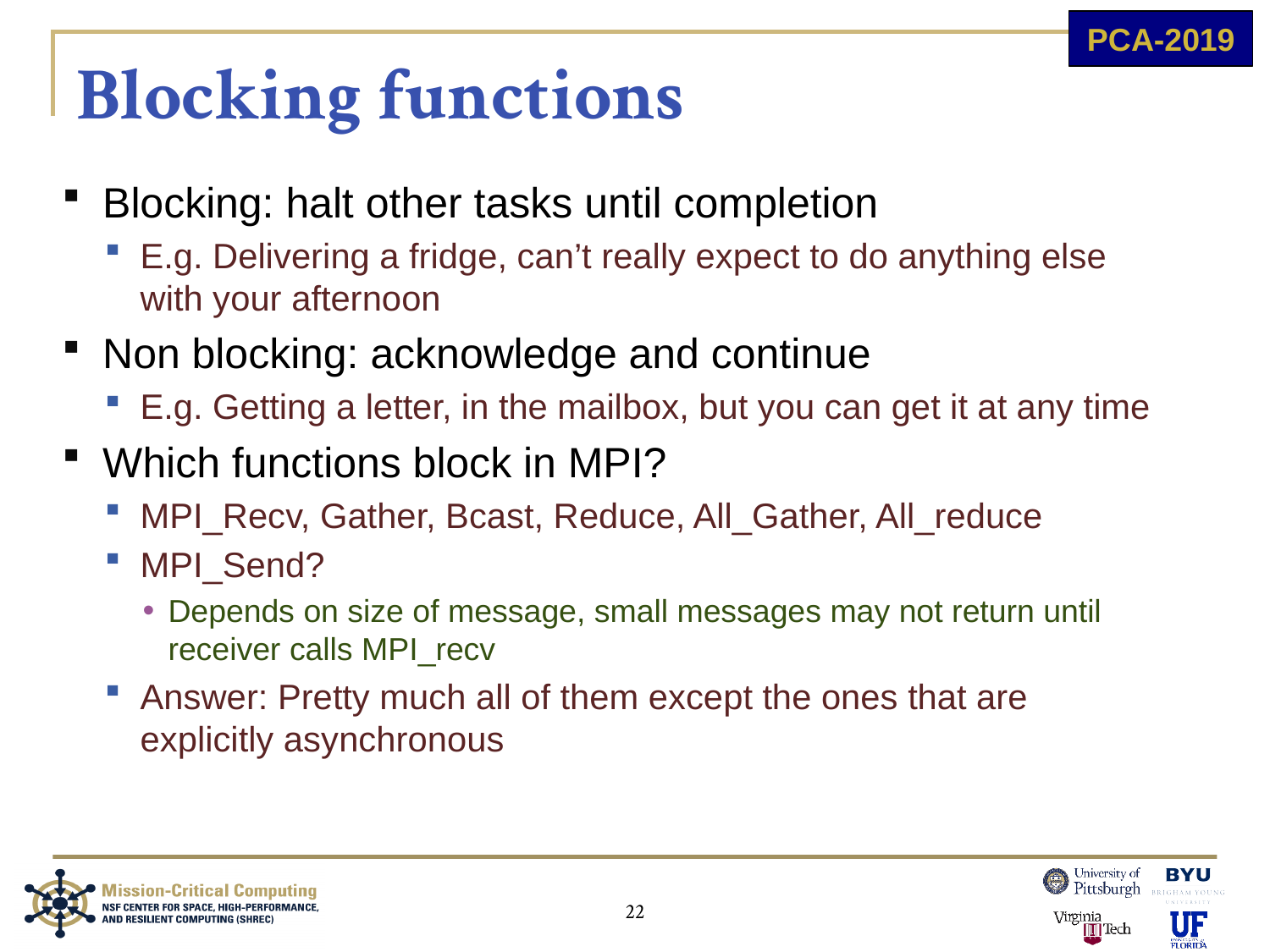

# Blocking functions
Blocking: halt other tasks until completion
E.g. Delivering a fridge, can’t really expect to do anything else with your afternoon
Non blocking: acknowledge and continue
E.g. Getting a letter, in the mailbox, but you can get it at any time
Which functions block in MPI?
MPI_Recv, Gather, Bcast, Reduce, All_Gather, All_reduce
MPI_Send?
Depends on size of message, small messages may not return until receiver calls MPI_recv
Answer: Pretty much all of them except the ones that are explicitly asynchronous
22